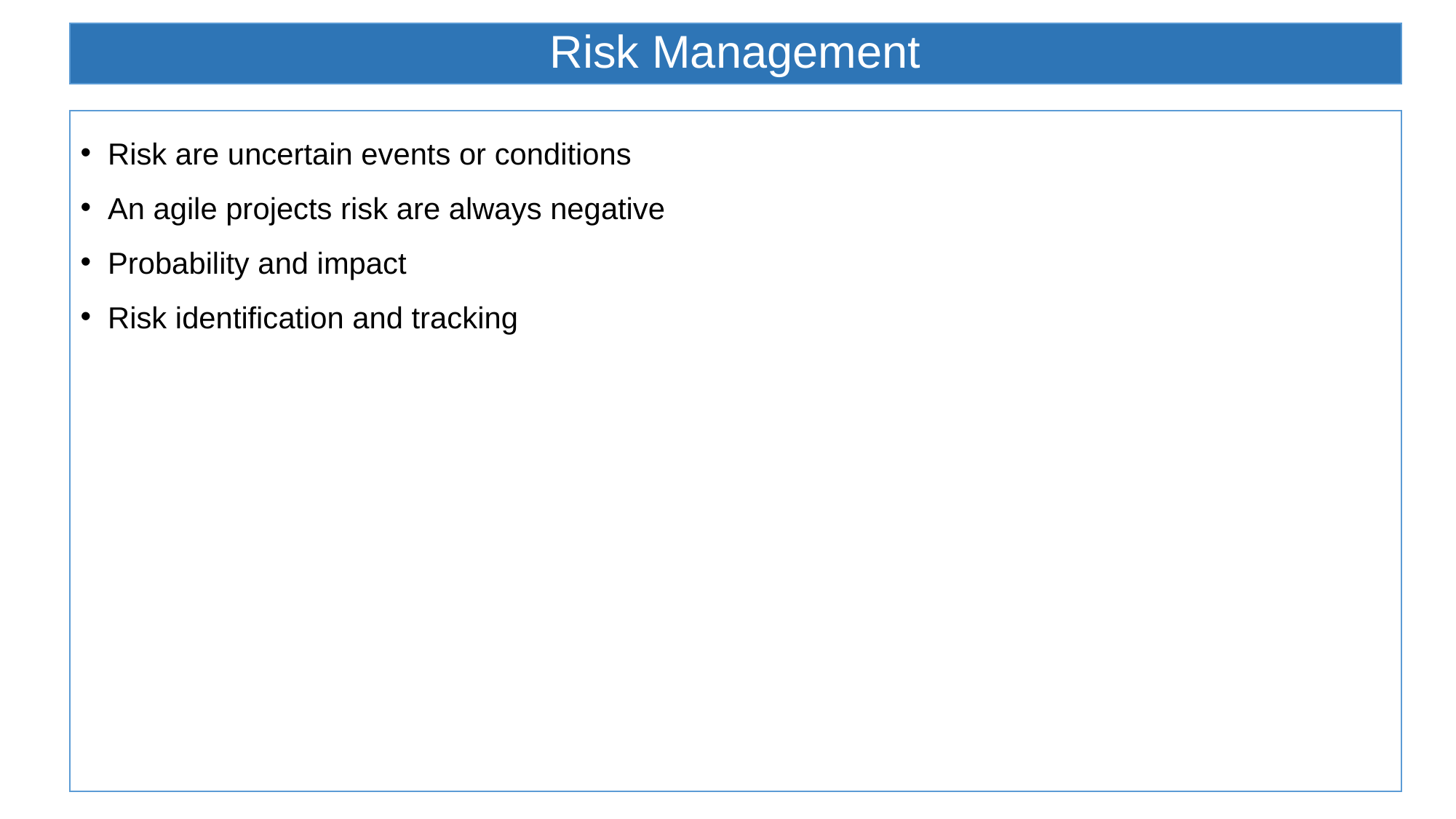

# Risk Management
Risk are uncertain events or conditions
An agile projects risk are always negative
Probability and impact
Risk identification and tracking